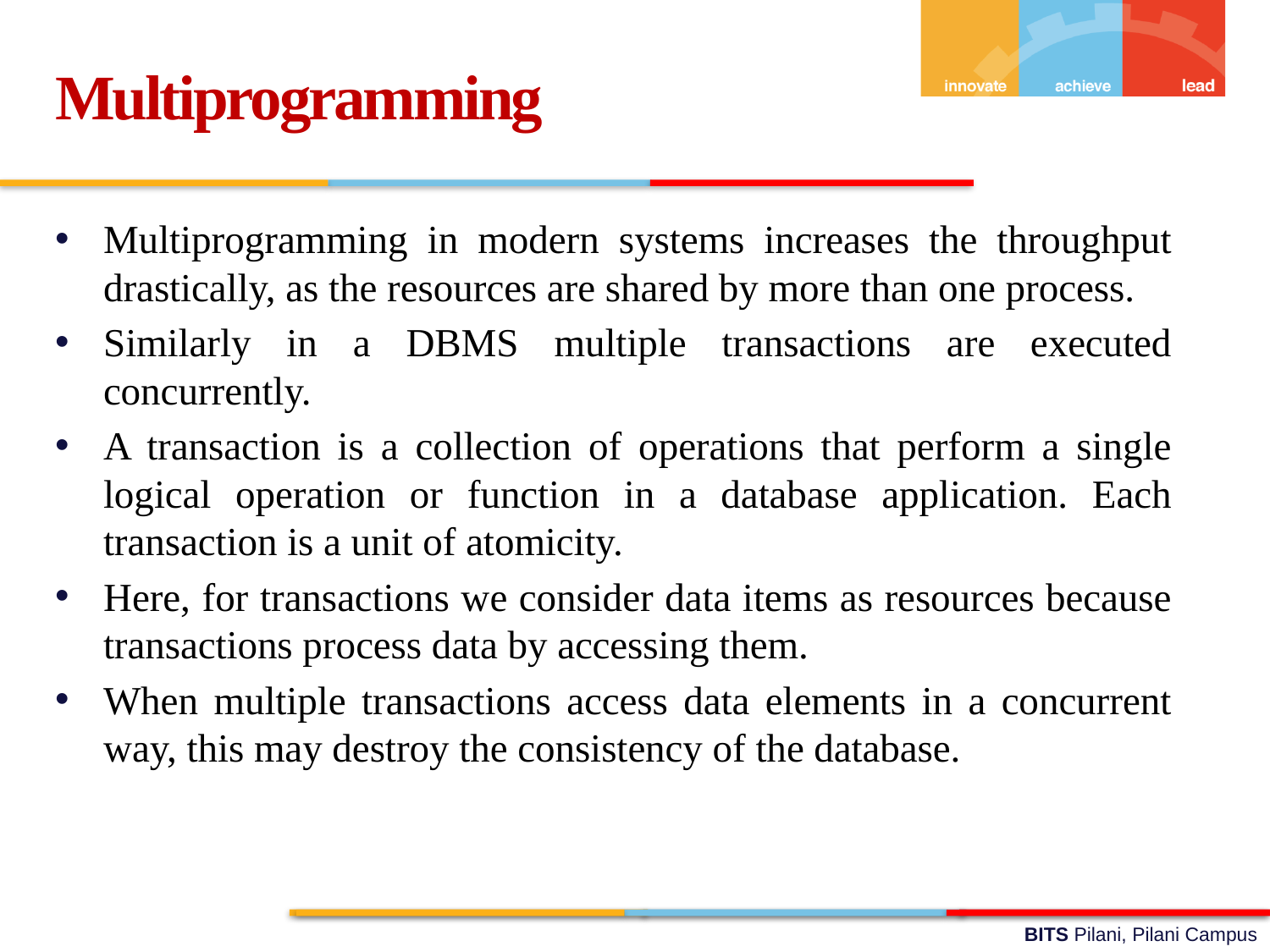

Multiprogramming
Multiprogramming in modern systems increases the throughput drastically, as the resources are shared by more than one process.
Similarly in a DBMS multiple transactions are executed concurrently.
A transaction is a collection of operations that perform a single logical operation or function in a database application. Each transaction is a unit of atomicity.
Here, for transactions we consider data items as resources because transactions process data by accessing them.
When multiple transactions access data elements in a concurrent way, this may destroy the consistency of the database.